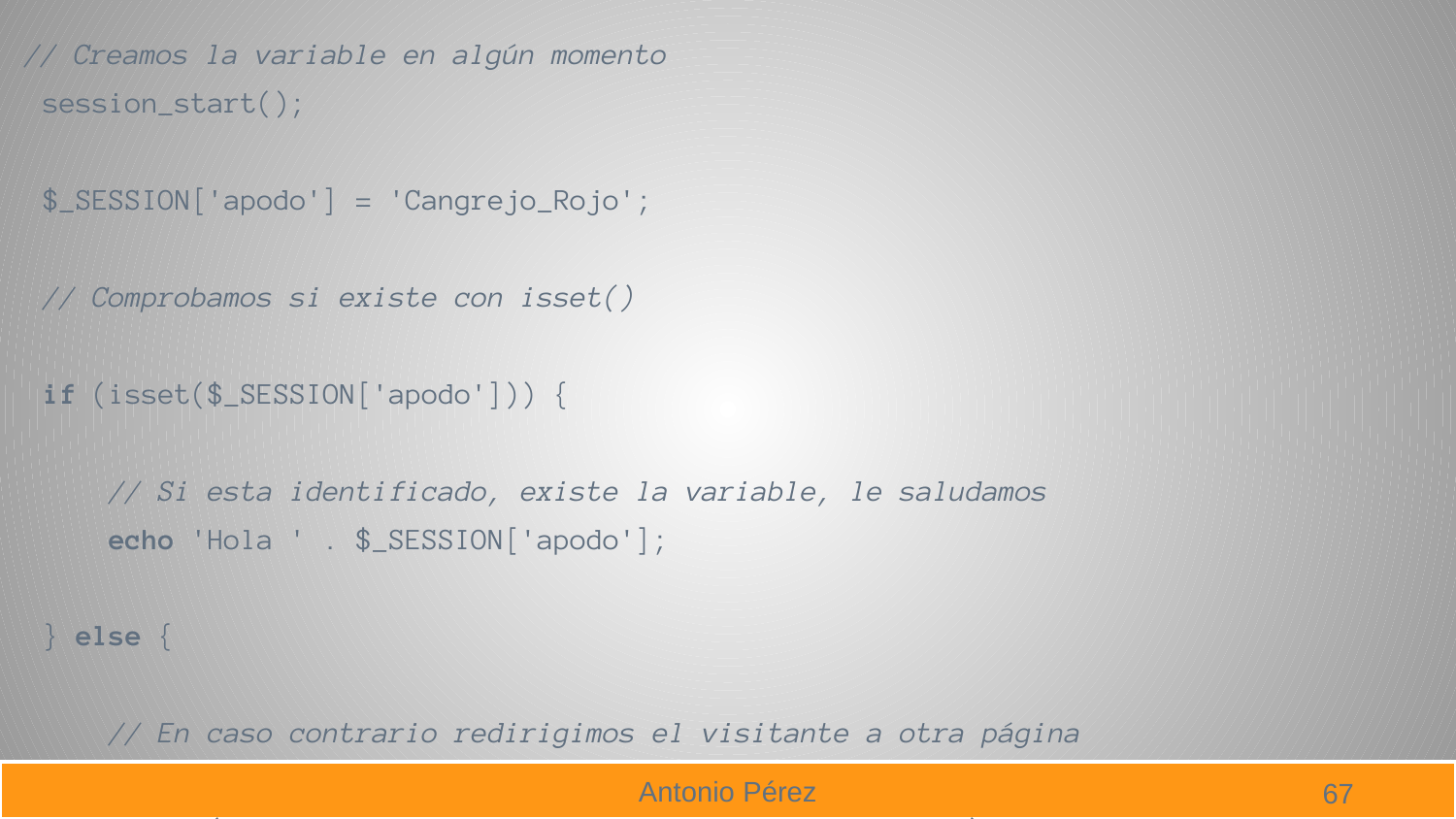

// Creamos la variable en algún momento
session_start();

$_SESSION['apodo'] = 'Cangrejo_Rojo';

// Comprobamos si existe con isset()

if (isset($_SESSION['apodo'])) {

    // Si esta identificado, existe la variable, le saludamos
    echo 'Hola ' . $_SESSION['apodo'];

} else {

    // En caso contrario redirigimos el visitante a otra página

    header('Location: http://Cangrejo_Rojo.jp/login.php');
    die();
}

67